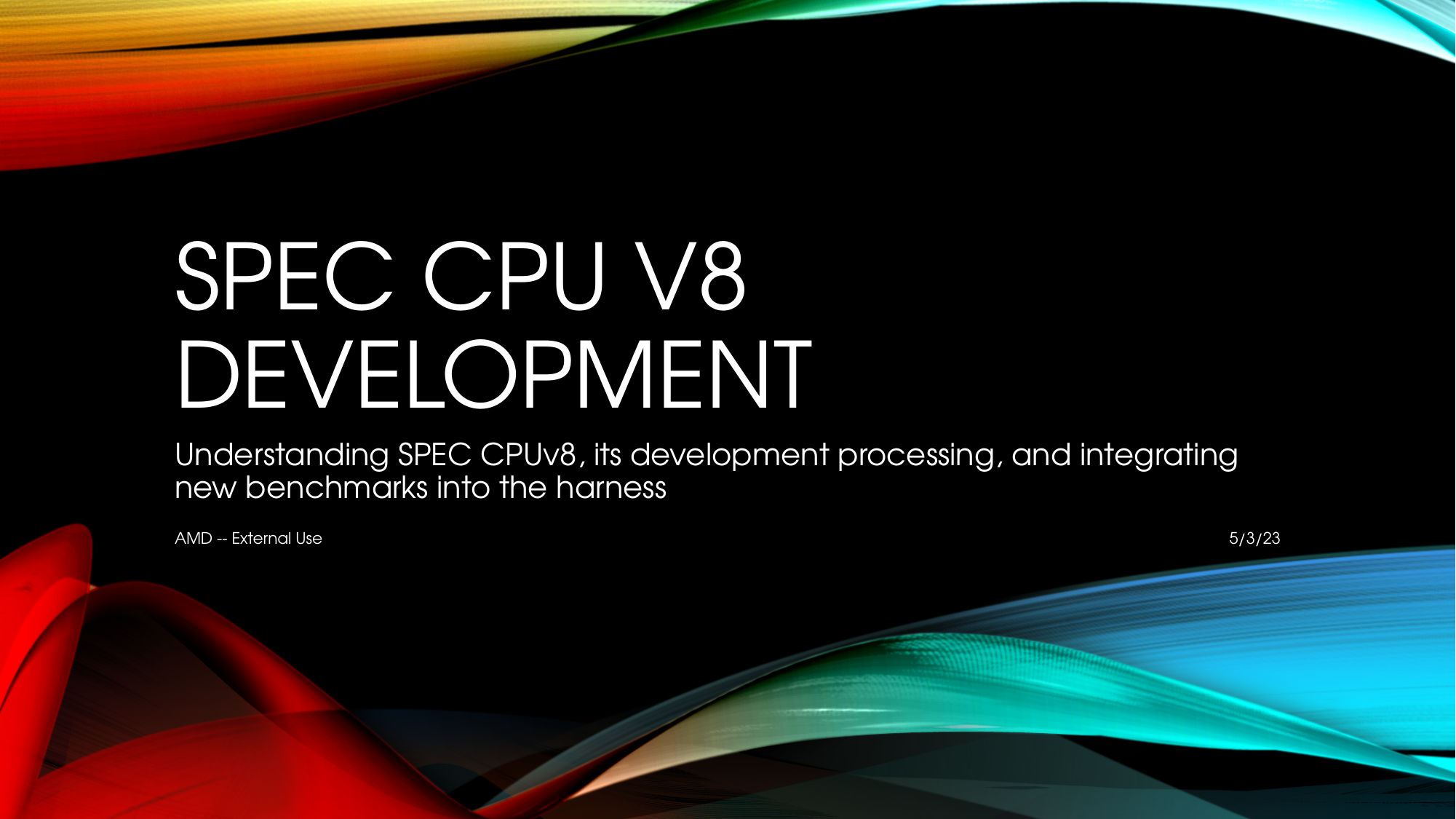

# SPEC CPU v8 Development
Understanding SPEC CPUv8, its development processing, and integrating new benchmarks into the harness
5/3/23
AMD -- External Use